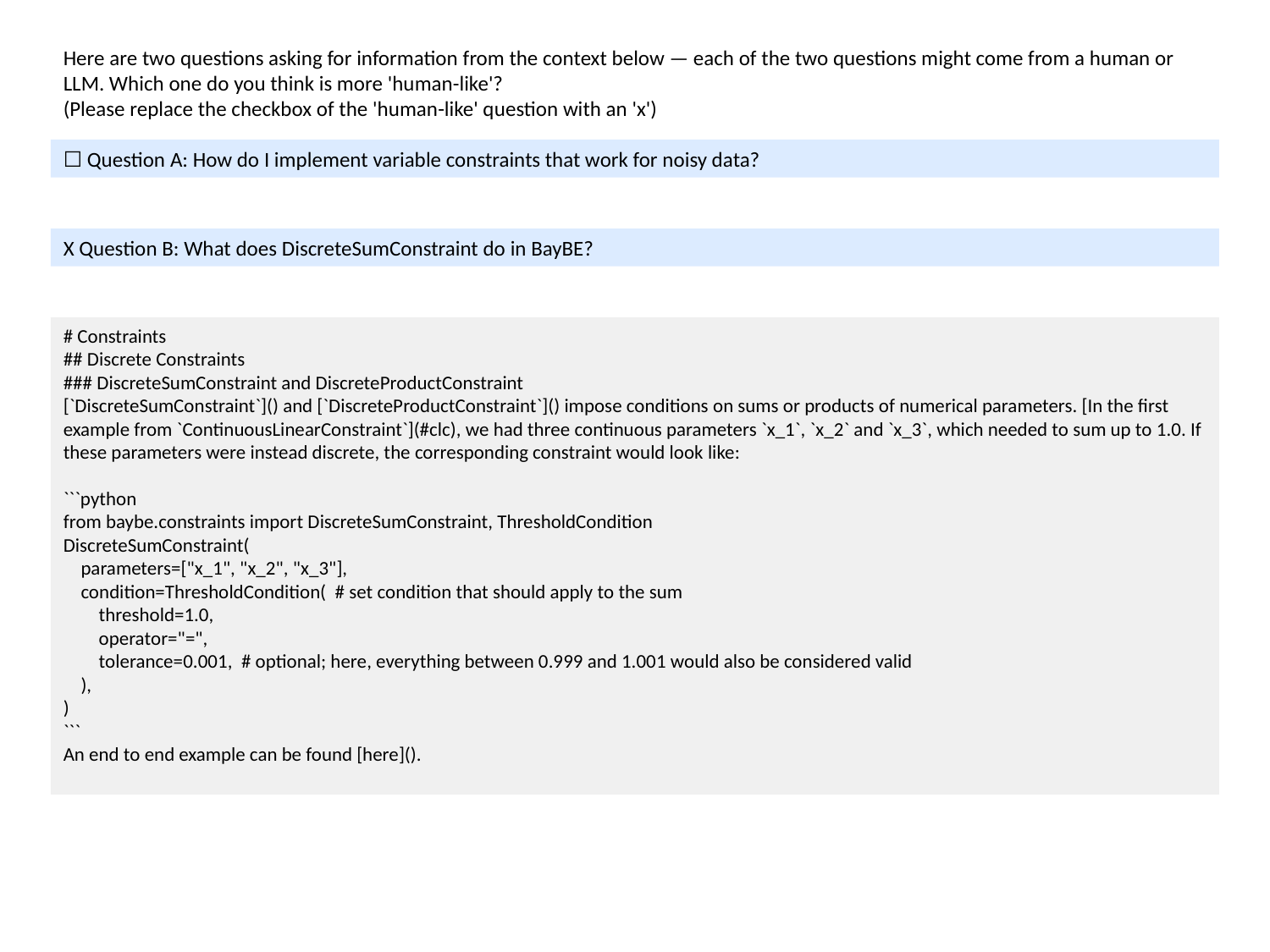

Here are two questions asking for information from the context below — each of the two questions might come from a human or LLM. Which one do you think is more 'human-like'?
(Please replace the checkbox of the 'human-like' question with an 'x')
☐ Question A: How do I implement variable constraints that work for noisy data?
X Question B: What does DiscreteSumConstraint do in BayBE?
# Constraints
## Discrete Constraints
### DiscreteSumConstraint and DiscreteProductConstraint
[`DiscreteSumConstraint`]() and [`DiscreteProductConstraint`]() impose conditions on sums or products of numerical parameters. [In the first example from `ContinuousLinearConstraint`](#clc), we had three continuous parameters `x_1`, `x_2` and `x_3`, which needed to sum up to 1.0. If these parameters were instead discrete, the corresponding constraint would look like:

```python
from baybe.constraints import DiscreteSumConstraint, ThresholdCondition
DiscreteSumConstraint(
    parameters=["x_1", "x_2", "x_3"],
    condition=ThresholdCondition(  # set condition that should apply to the sum
        threshold=1.0,
        operator="=",
        tolerance=0.001,  # optional; here, everything between 0.999 and 1.001 would also be considered valid
    ),
)
```
An end to end example can be found [here]().